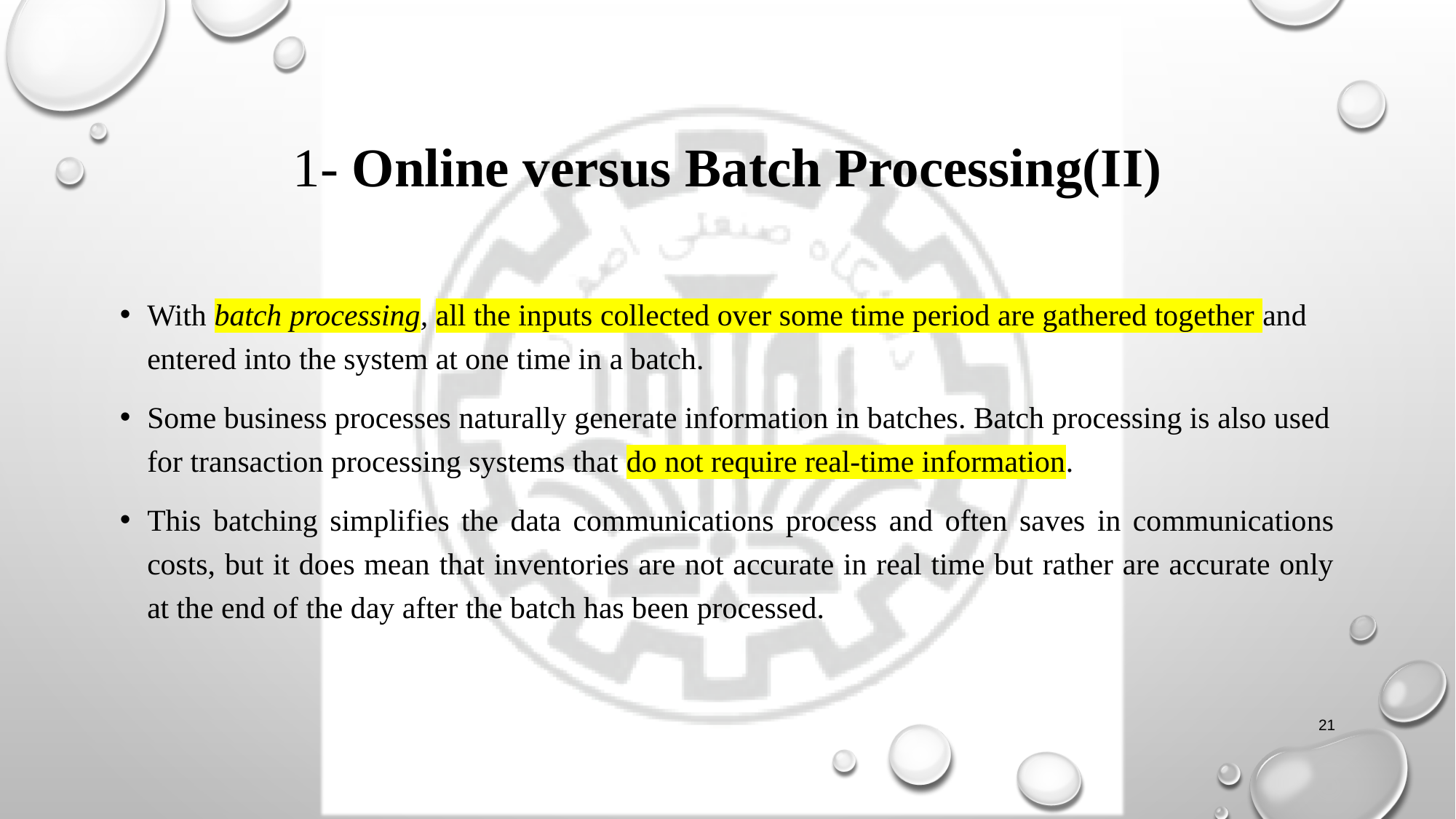

# 1- Online versus Batch Processing(II)
With batch processing, all the inputs collected over some time period are gathered together and entered into the system at one time in a batch.
Some business processes naturally generate information in batches. Batch processing is also used for transaction processing systems that do not require real-time information.
This batching simplifies the data communications process and often saves in communications costs, but it does mean that inventories are not accurate in real time but rather are accurate only at the end of the day after the batch has been processed.
21